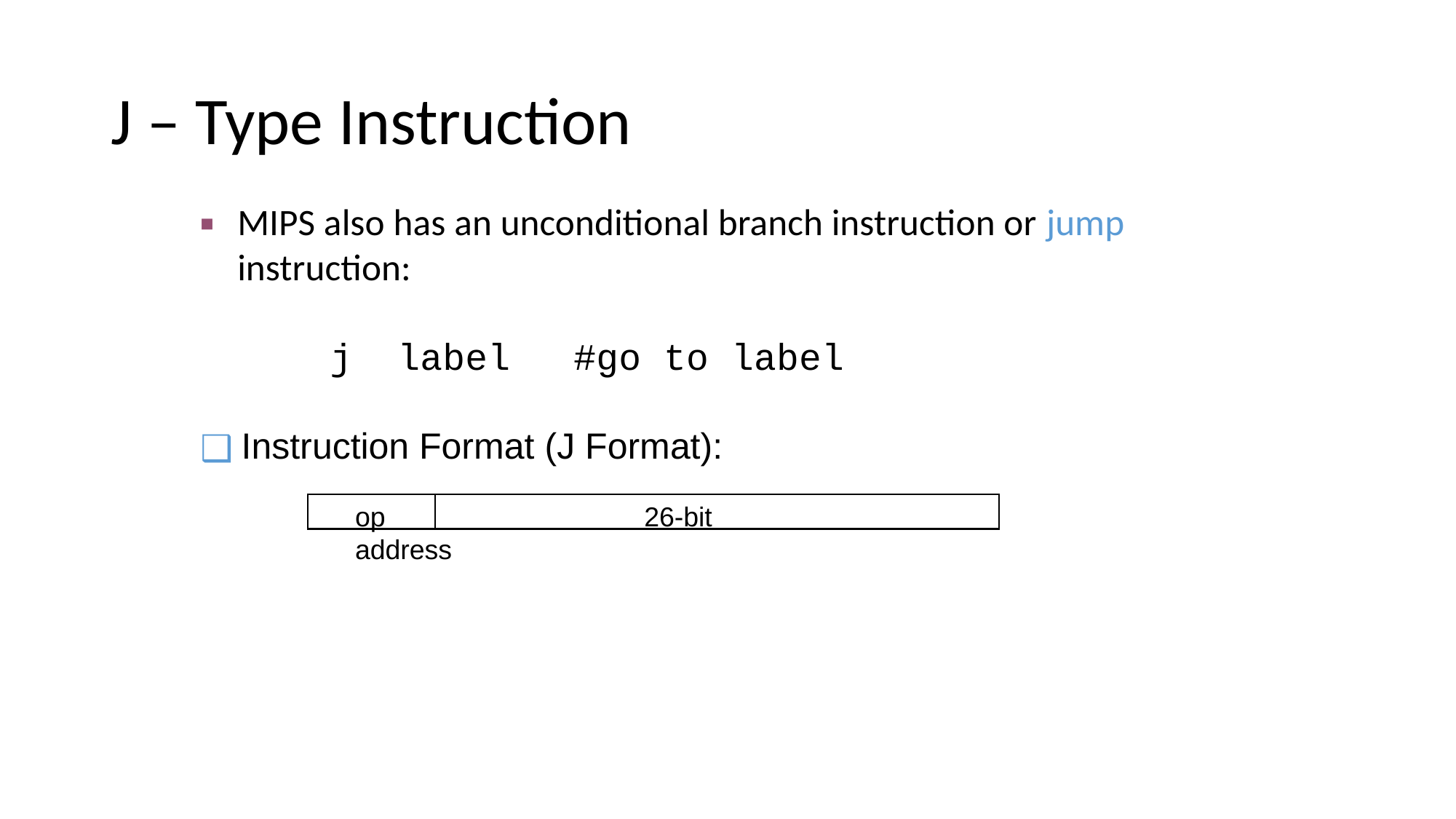

# J – Type Instruction
MIPS also has an unconditional branch instruction or jump instruction:
	 j  label		#go to label
Instruction Format (J Format):

op                                  26-bit address